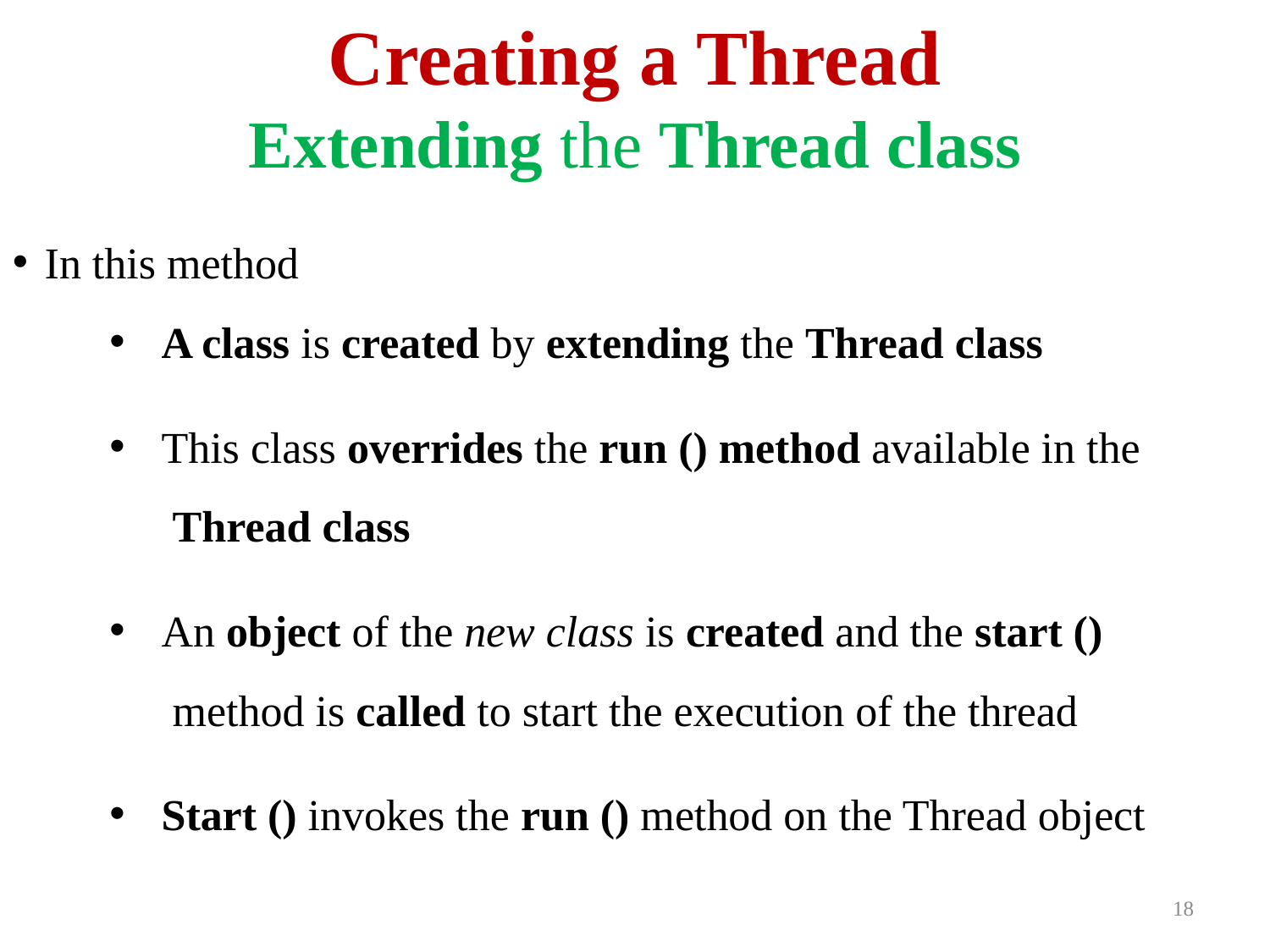

# Creating a Thread Extending the Thread class

In this method
  A class is created by extending the Thread class

  This class overrides the run () method available in the
   Thread class

  An object of the new class is created and the start ()
   method is called to start the execution of the thread

  Start () invokes the run () method on the Thread object
18